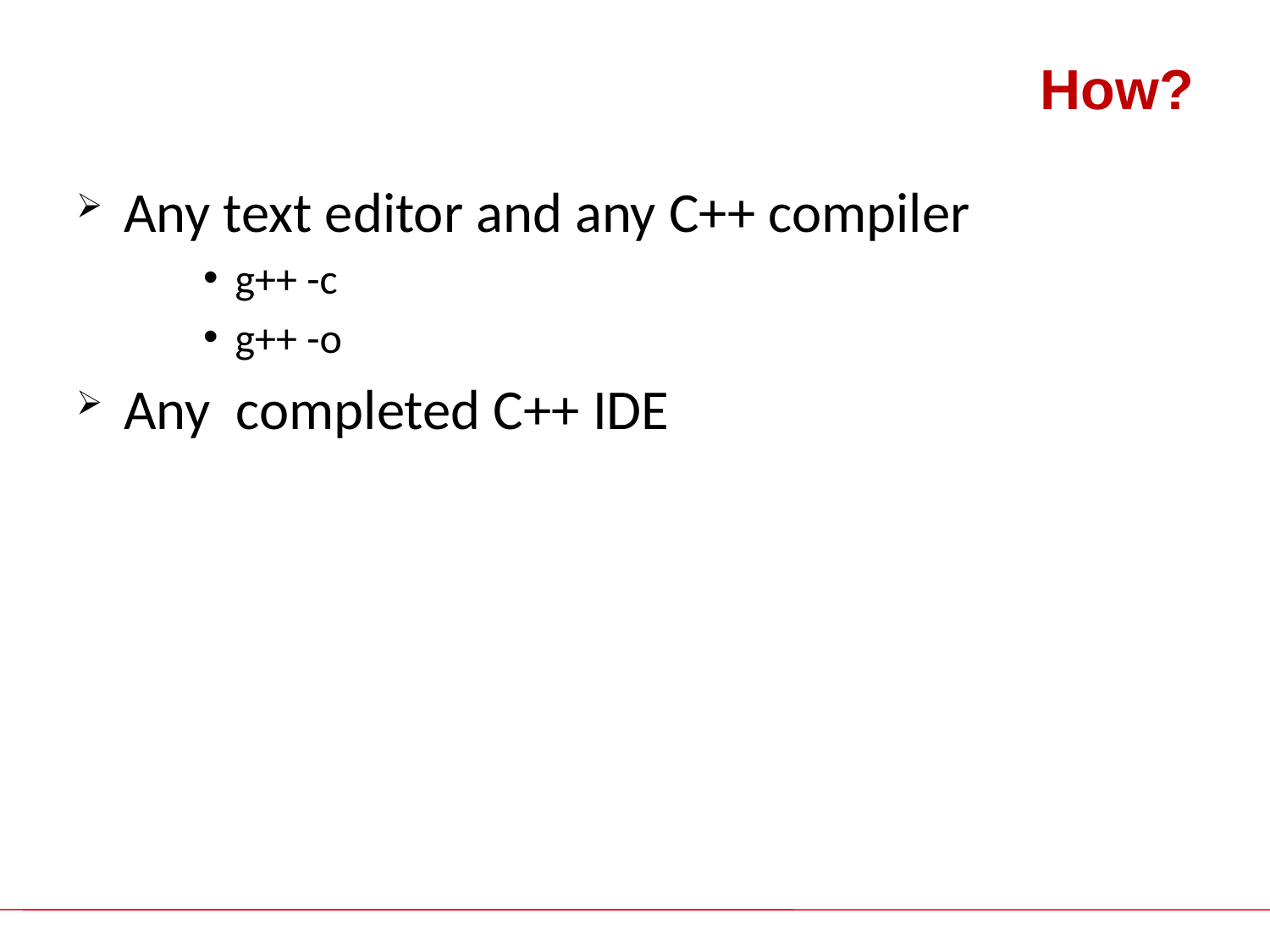

# How?
Any text editor and any C++ compiler
g++ -c
g++ -o
Any  completed C++ IDE